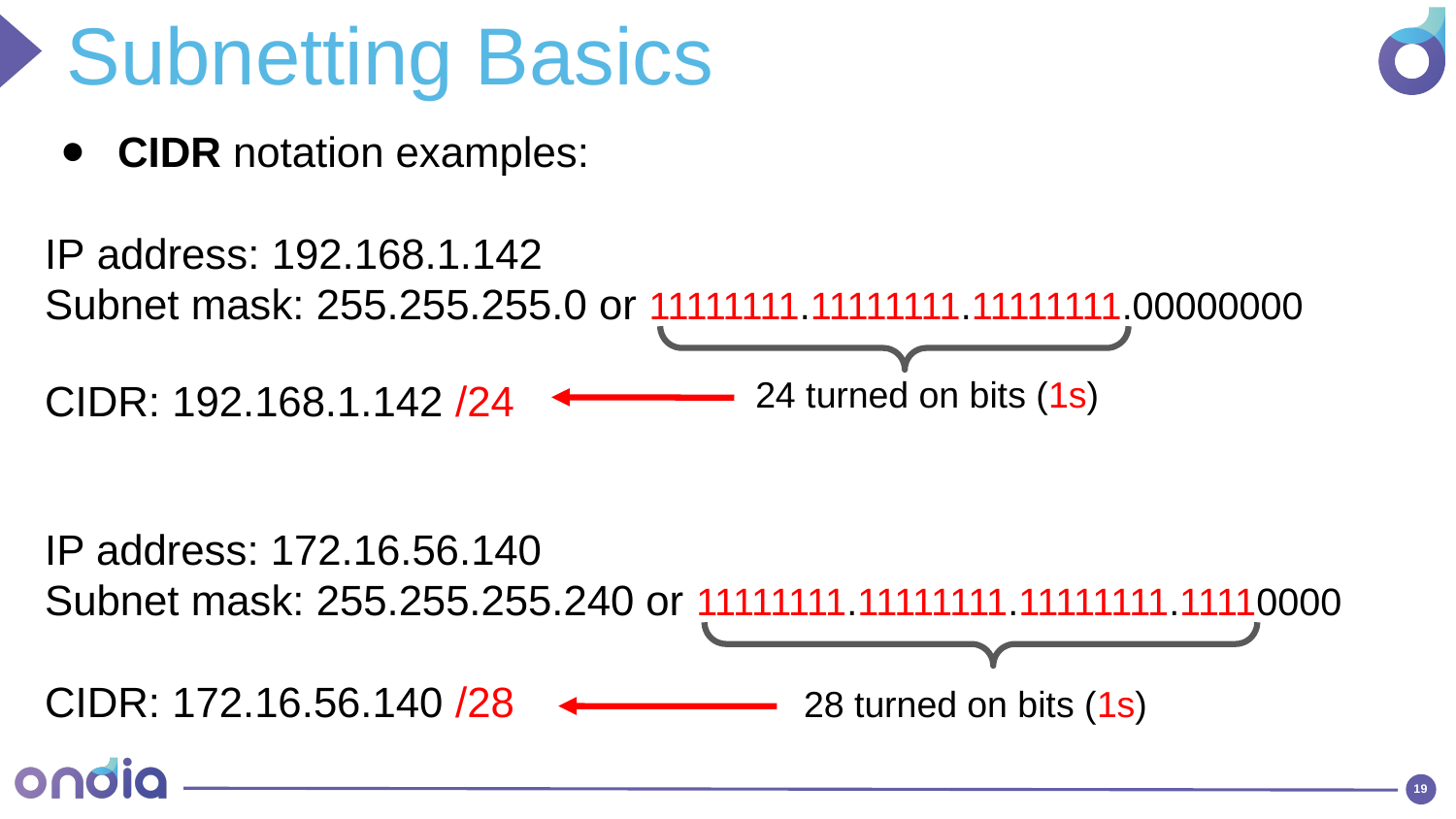

Subnetting Basics
CIDR notation examples:

IP address: 192.168.1.142
Subnet mask: 255.255.255.0 or 11111111.11111111.11111111.00000000

CIDR: 192.168.1.142 /24

IP address: 172.16.56.140
Subnet mask: 255.255.255.240 or 11111111.11111111.11111111.11110000

CIDR: 172.16.56.140 /28

24 turned on bits (1s)

28 turned on bits (1s)